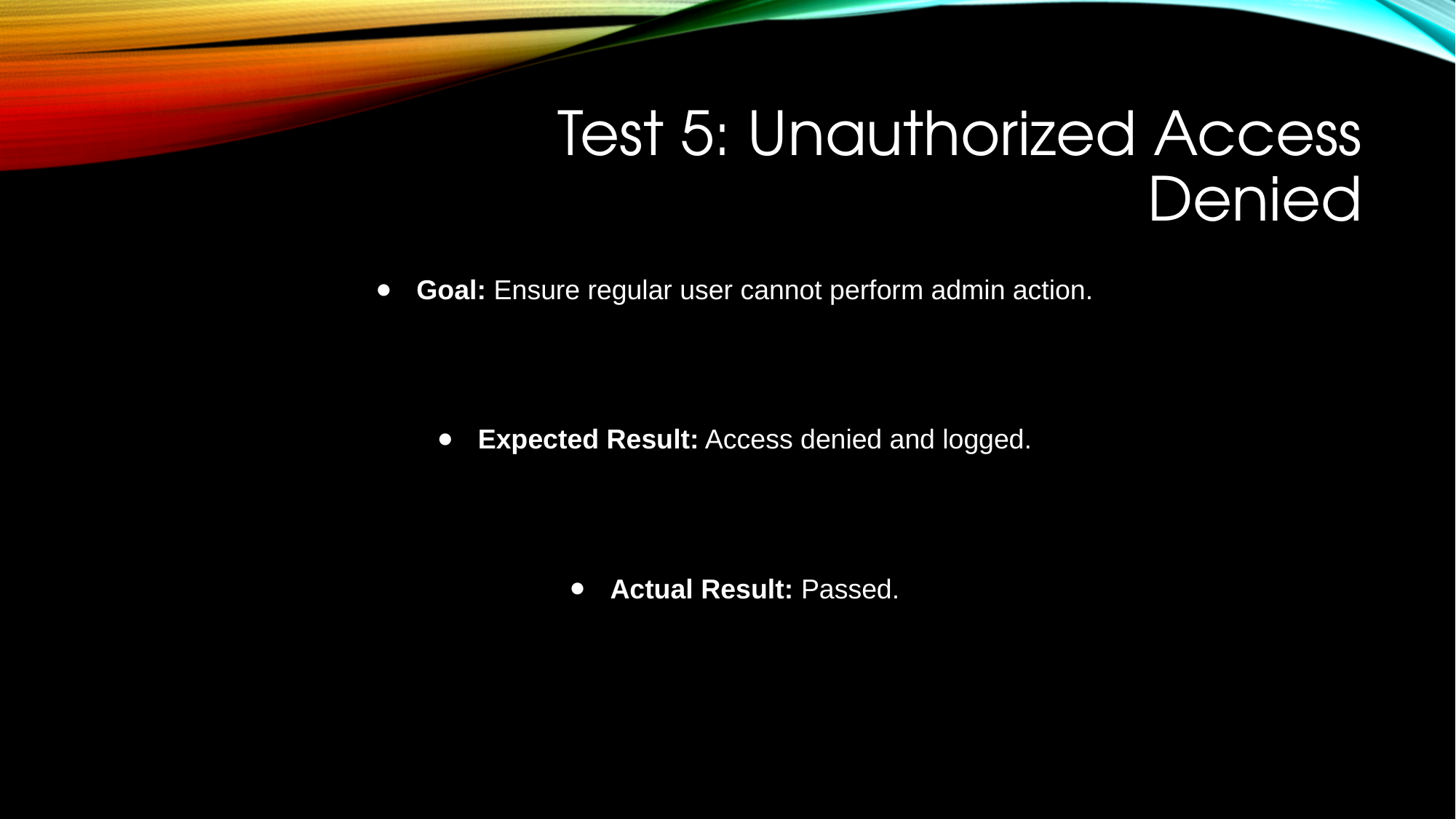

# Test 5: Unauthorized Access Denied
Goal: Ensure regular user cannot perform admin action.

Expected Result: Access denied and logged.

Actual Result: Passed.